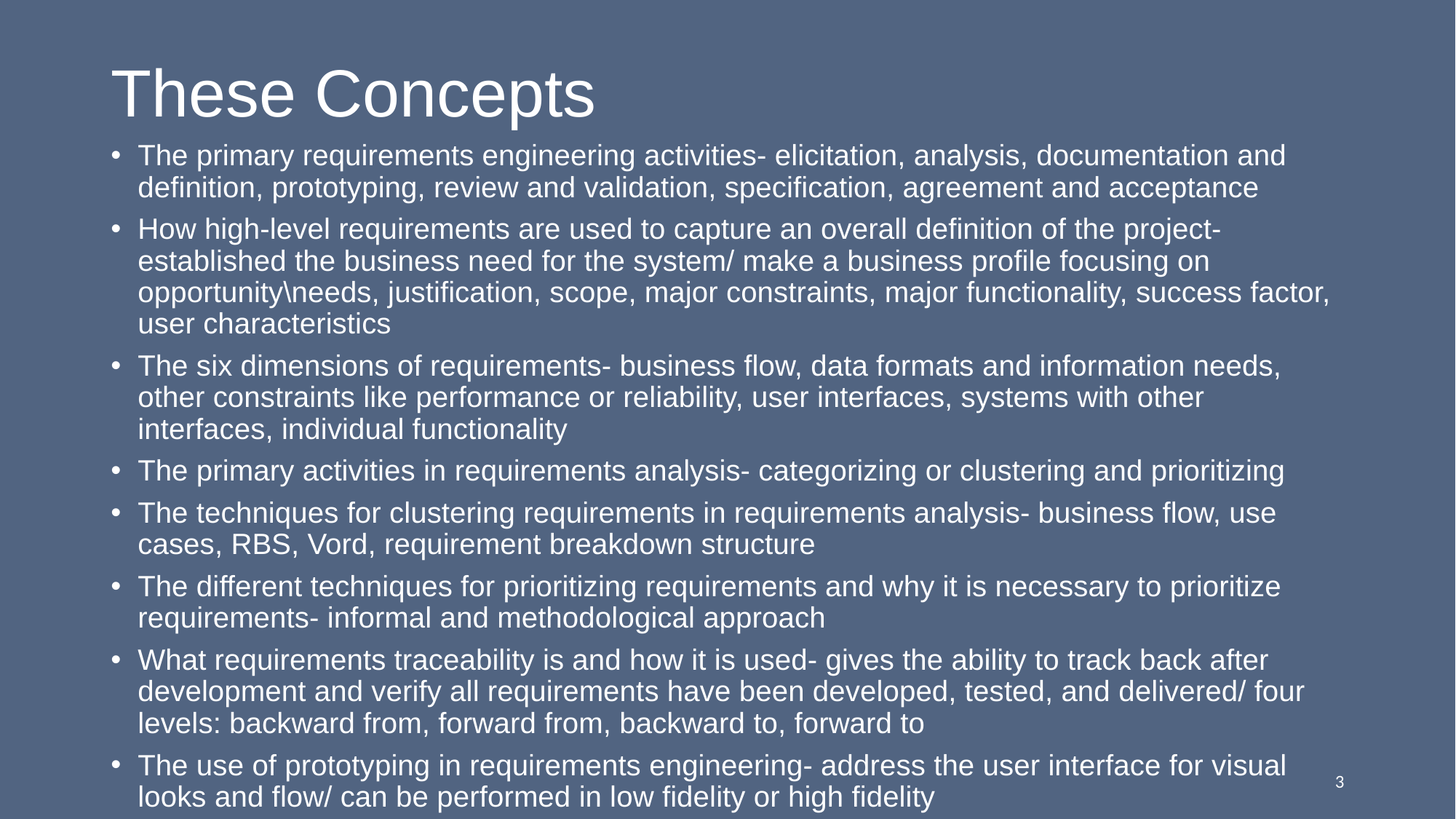

# These Concepts
The primary requirements engineering activities- elicitation, analysis, documentation and definition, prototyping, review and validation, specification, agreement and acceptance
How high-level requirements are used to capture an overall definition of the project- established the business need for the system/ make a business profile focusing on opportunity\needs, justification, scope, major constraints, major functionality, success factor, user characteristics
The six dimensions of requirements- business flow, data formats and information needs, other constraints like performance or reliability, user interfaces, systems with other interfaces, individual functionality
The primary activities in requirements analysis- categorizing or clustering and prioritizing
The techniques for clustering requirements in requirements analysis- business flow, use cases, RBS, Vord, requirement breakdown structure
The different techniques for prioritizing requirements and why it is necessary to prioritize requirements- informal and methodological approach
What requirements traceability is and how it is used- gives the ability to track back after development and verify all requirements have been developed, tested, and delivered/ four levels: backward from, forward from, backward to, forward to
The use of prototyping in requirements engineering- address the user interface for visual looks and flow/ can be performed in low fidelity or high fidelity
3